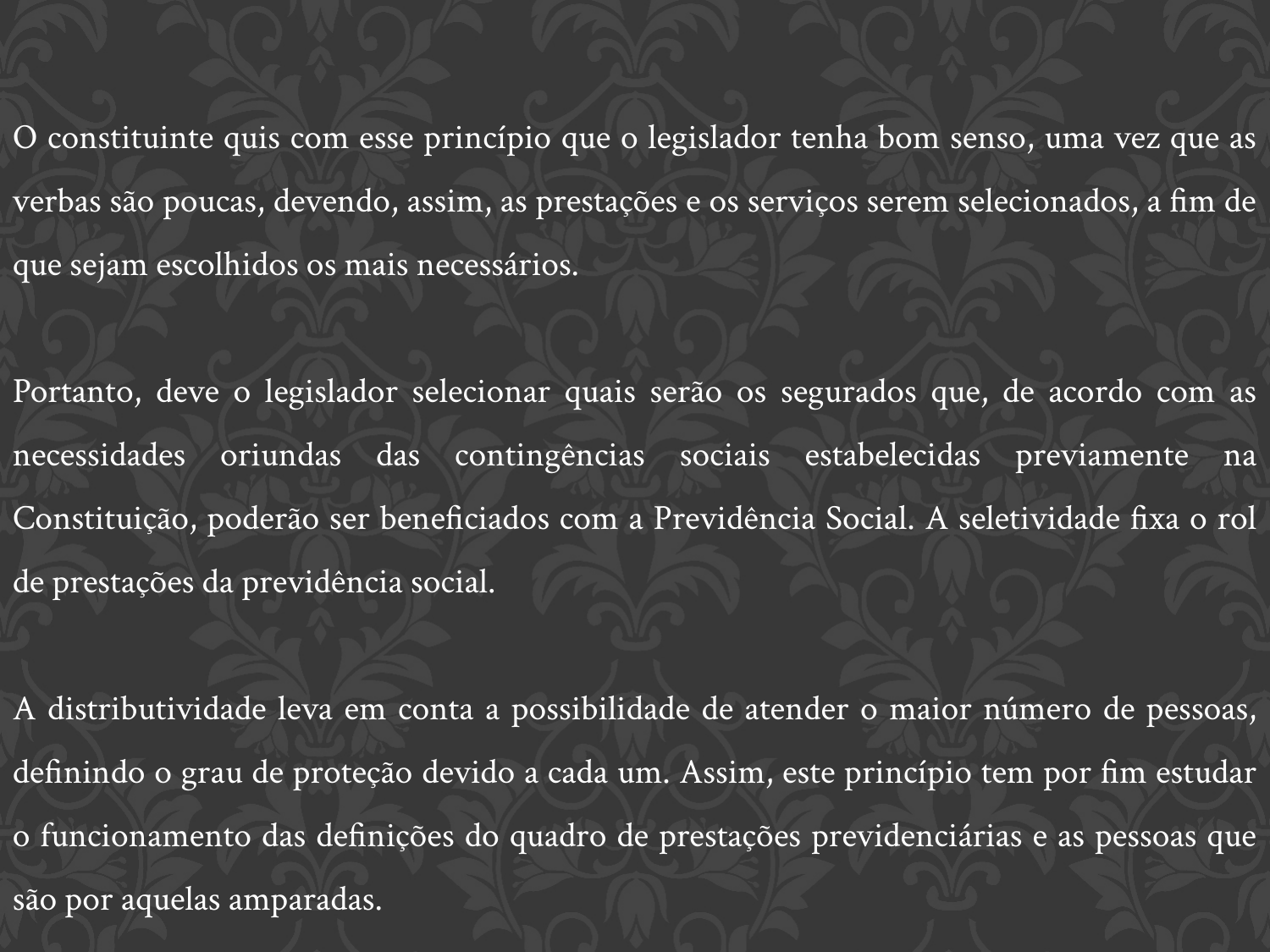

O constituinte quis com esse princípio que o legislador tenha bom senso, uma vez que as verbas são poucas, devendo, assim, as prestações e os serviços serem selecionados, a fim de que sejam escolhidos os mais necessários.

Portanto, deve o legislador selecionar quais serão os segurados que, de acordo com as necessidades oriundas das contingências sociais estabelecidas previamente na Constituição, poderão ser beneficiados com a Previdência Social. A seletividade fixa o rol de prestações da previdência social.

A distributividade leva em conta a possibilidade de atender o maior número de pessoas, definindo o grau de proteção devido a cada um. Assim, este princípio tem por fim estudar o funcionamento das definições do quadro de prestações previdenciárias e as pessoas que são por aquelas amparadas.